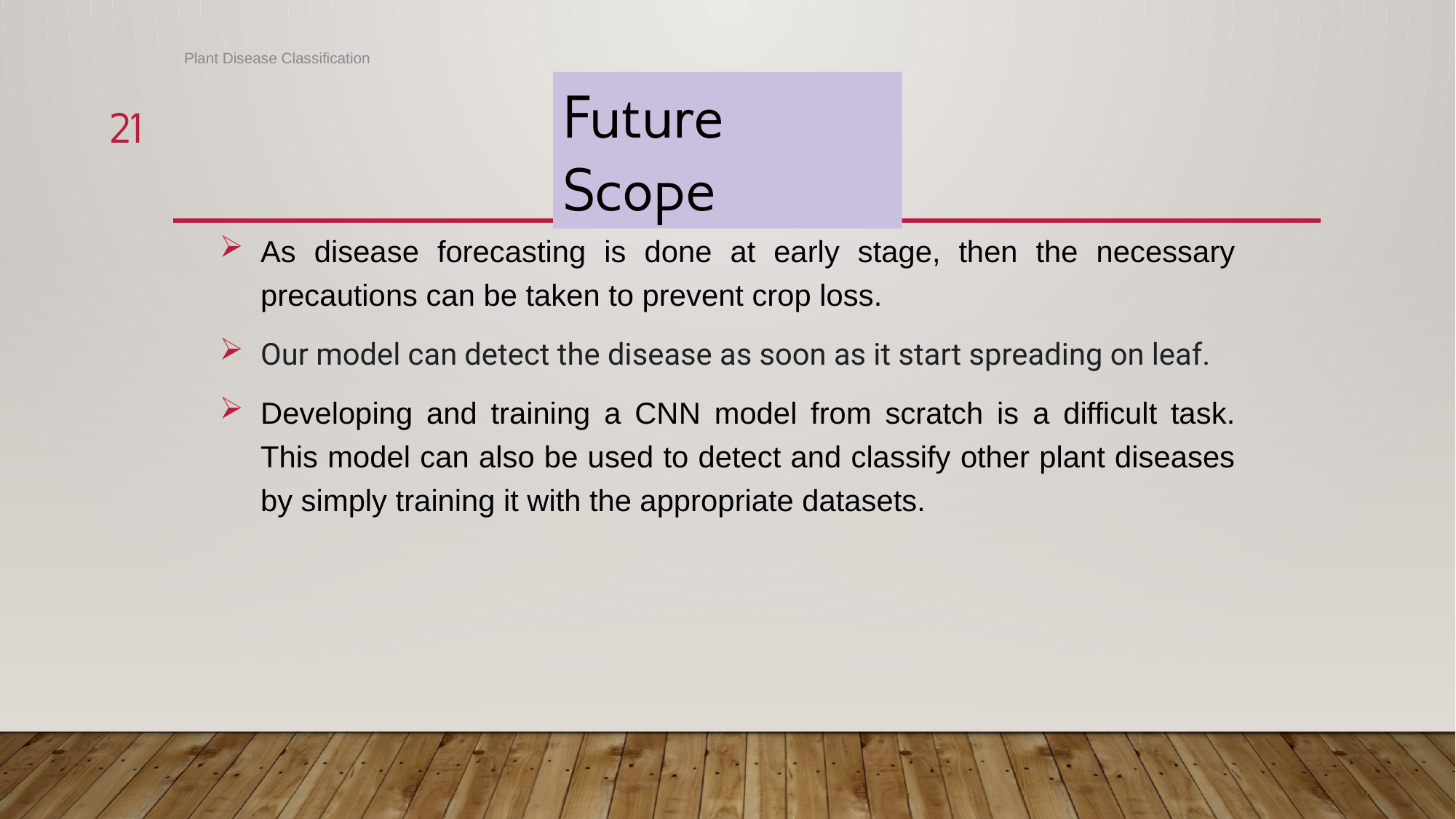

Plant Disease Classification
Future Scope
21
As disease forecasting is done at early stage, then the necessary precautions can be taken to prevent crop loss.
Our model can detect the disease as soon as it start spreading on leaf.
Developing and training a CNN model from scratch is a difficult task. This model can also be used to detect and classify other plant diseases by simply training it with the appropriate datasets.